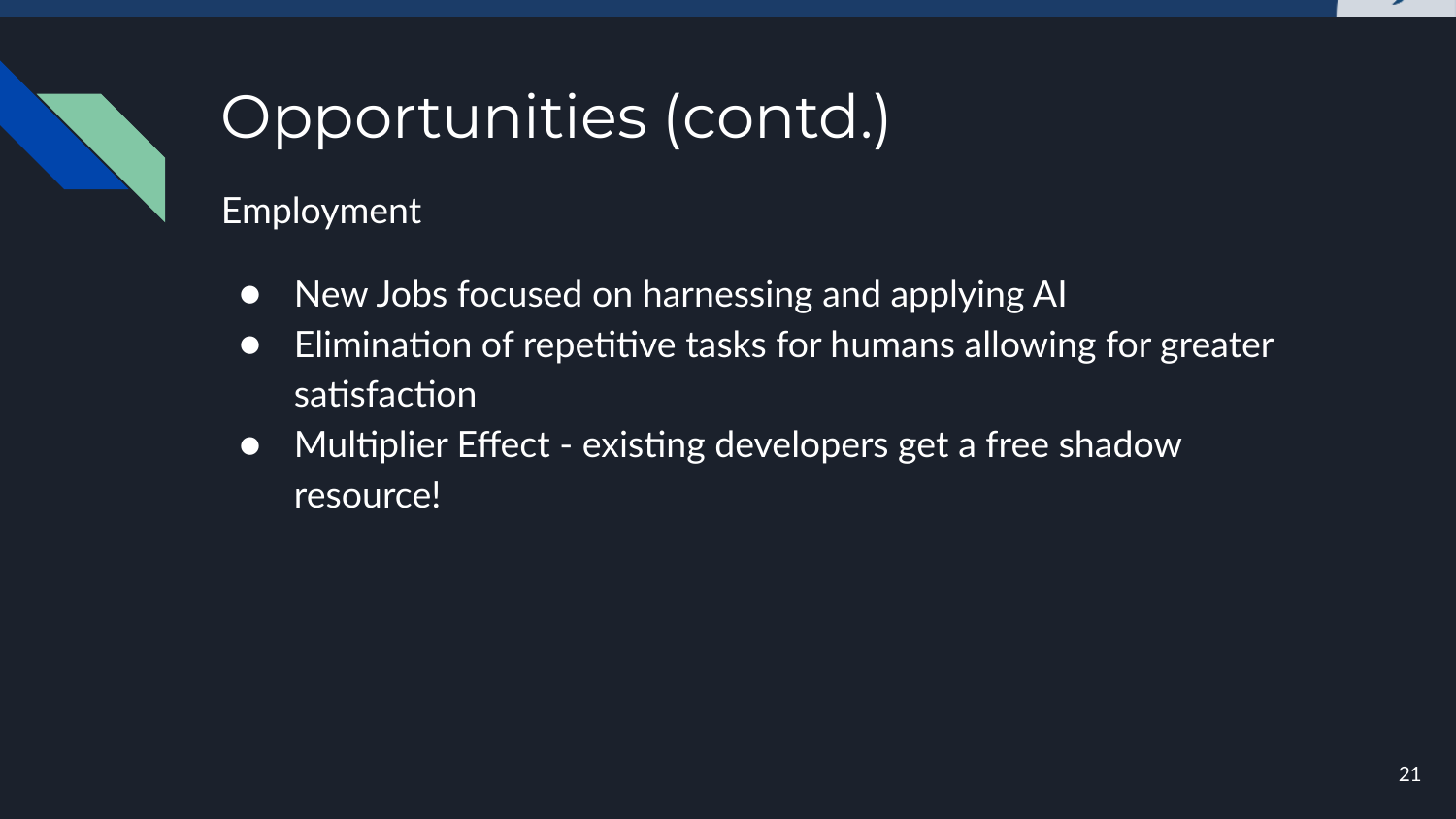

# Opportunities (contd.)
Employment
New Jobs focused on harnessing and applying AI
Elimination of repetitive tasks for humans allowing for greater satisfaction
Multiplier Effect - existing developers get a free shadow resource!

21